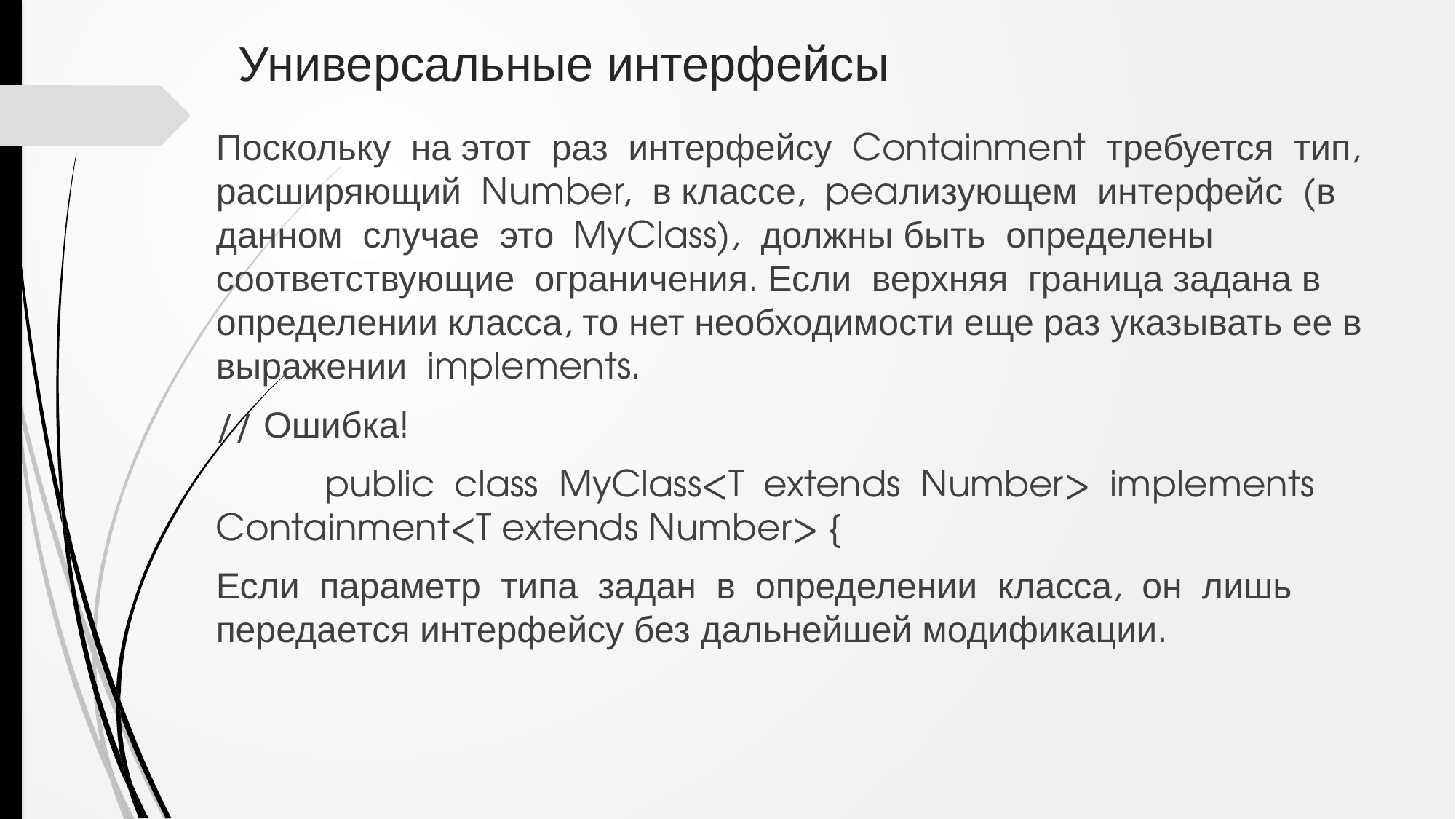

# Универсальные интерфейсы
Поскольку  на этот  раз  интерфейсу  Containment  требуется  тип,  расширяющий  Number,  в классе,  peaлизующем  интерфейс  (в  данном  случае  это  MyClass),  должны быть  определены  соответствующие  ограничения. Если  верхняя  граница задана в определении класса, то нет необходимости еще раз указывать ее в выражении  implements.
// Ошибка!
	public  class  MyClass<T  extends  Number>  implements  	Containment<T extends Number> {
Если  параметр  типа  задан  в  определении  класса,  он  лишь  передается интерфейсу без дальнейшей модификации.